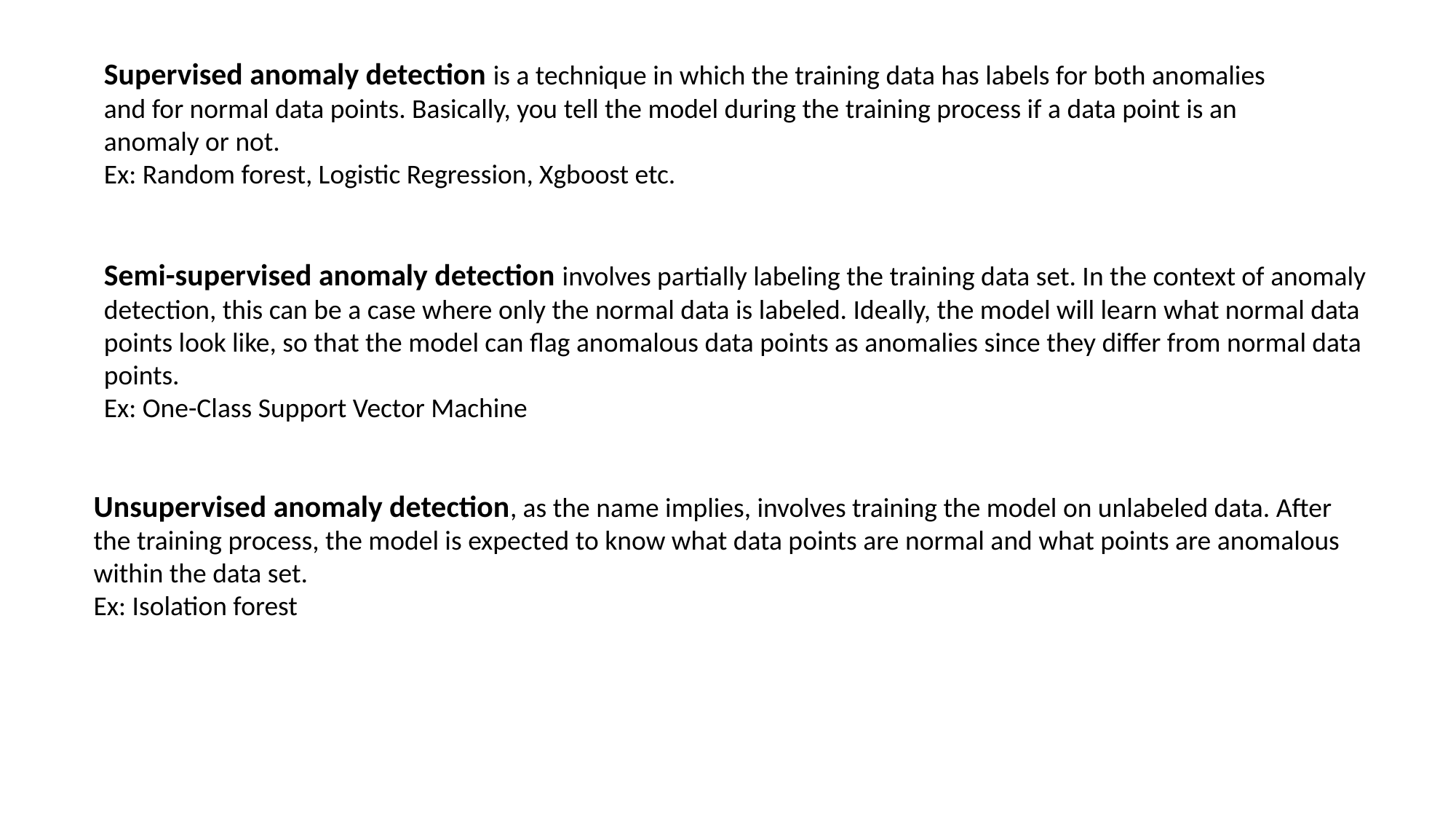

Supervised anomaly detection is a technique in which the training data has labels for both anomalies and for normal data points. Basically, you tell the model during the training process if a data point is an anomaly or not.
Ex: Random forest, Logistic Regression, Xgboost etc.
Semi-supervised anomaly detection involves partially labeling the training data set. In the context of anomaly detection, this can be a case where only the normal data is labeled. Ideally, the model will learn what normal data points look like, so that the model can flag anomalous data points as anomalies since they differ from normal data points.
Ex: One-Class Support Vector Machine

Unsupervised anomaly detection, as the name implies, involves training the model on unlabeled data. After the training process, the model is expected to know what data points are normal and what points are anomalous within the data set.
Ex: Isolation forest